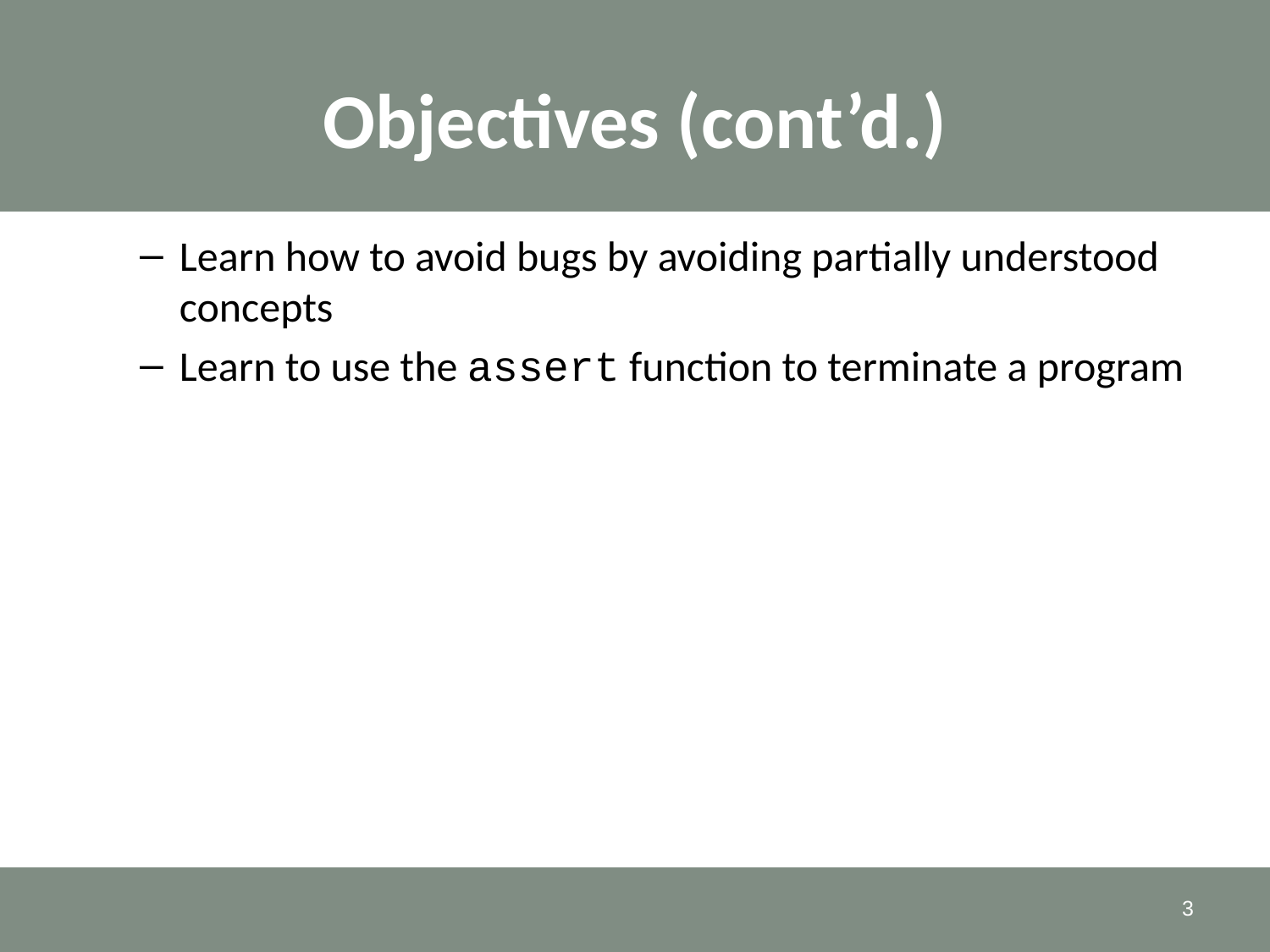

# Objectives (cont’d.)
Learn how to avoid bugs by avoiding partially understood concepts
Learn to use the assert function to terminate a program
3